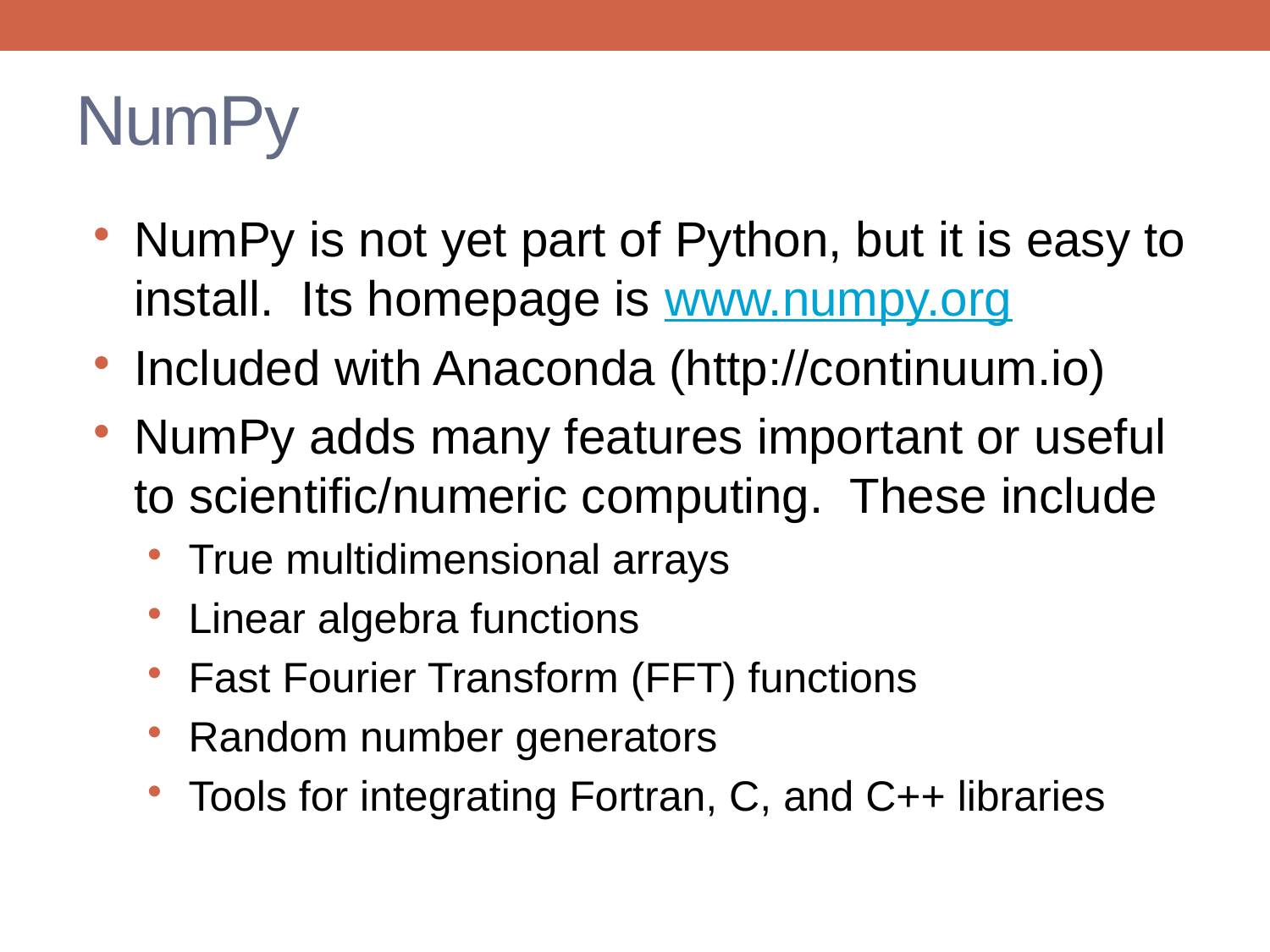

# NumPy
NumPy is not yet part of Python, but it is easy to install.  Its homepage is www.numpy.org
Included with Anaconda (http://continuum.io)
NumPy adds many features important or useful to scientific/numeric computing.  These include
True multidimensional arrays
Linear algebra functions
Fast Fourier Transform (FFT) functions
Random number generators
Tools for integrating Fortran, C, and C++ libraries